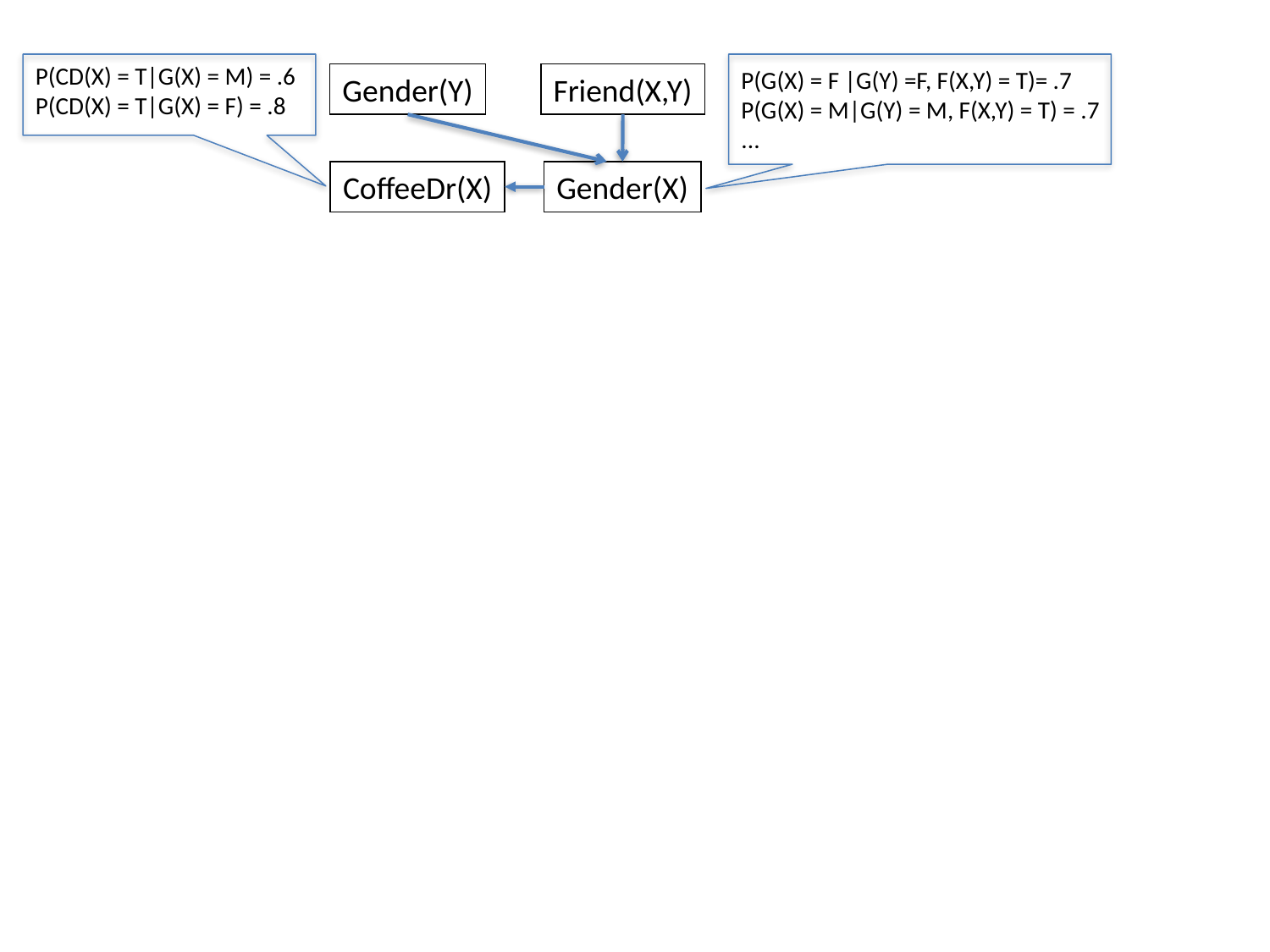

P(CD(X) = T|G(X) = M) = .6
P(CD(X) = T|G(X) = F) = .8

P(G(X) = F |G(Y) =F, F(X,Y) = T)= .7
P(G(X) = M|G(Y) = M, F(X,Y) = T) = .7
...
Gender(Y)
Friend(X,Y)
CoffeeDr(X)
Gender(X)